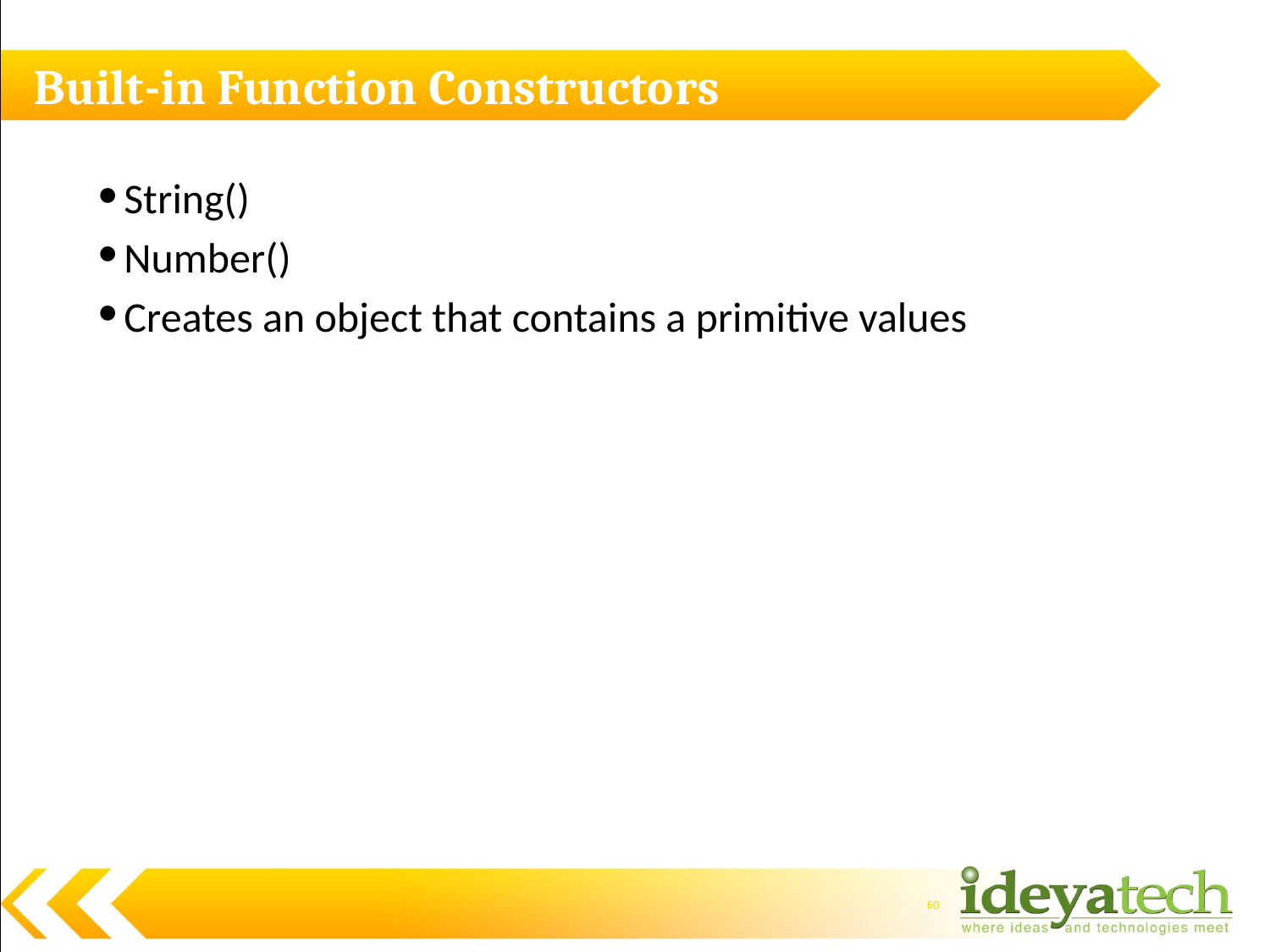

# Built-in Function Constructors
String()
Number()
Creates an object that contains a primitive values
60